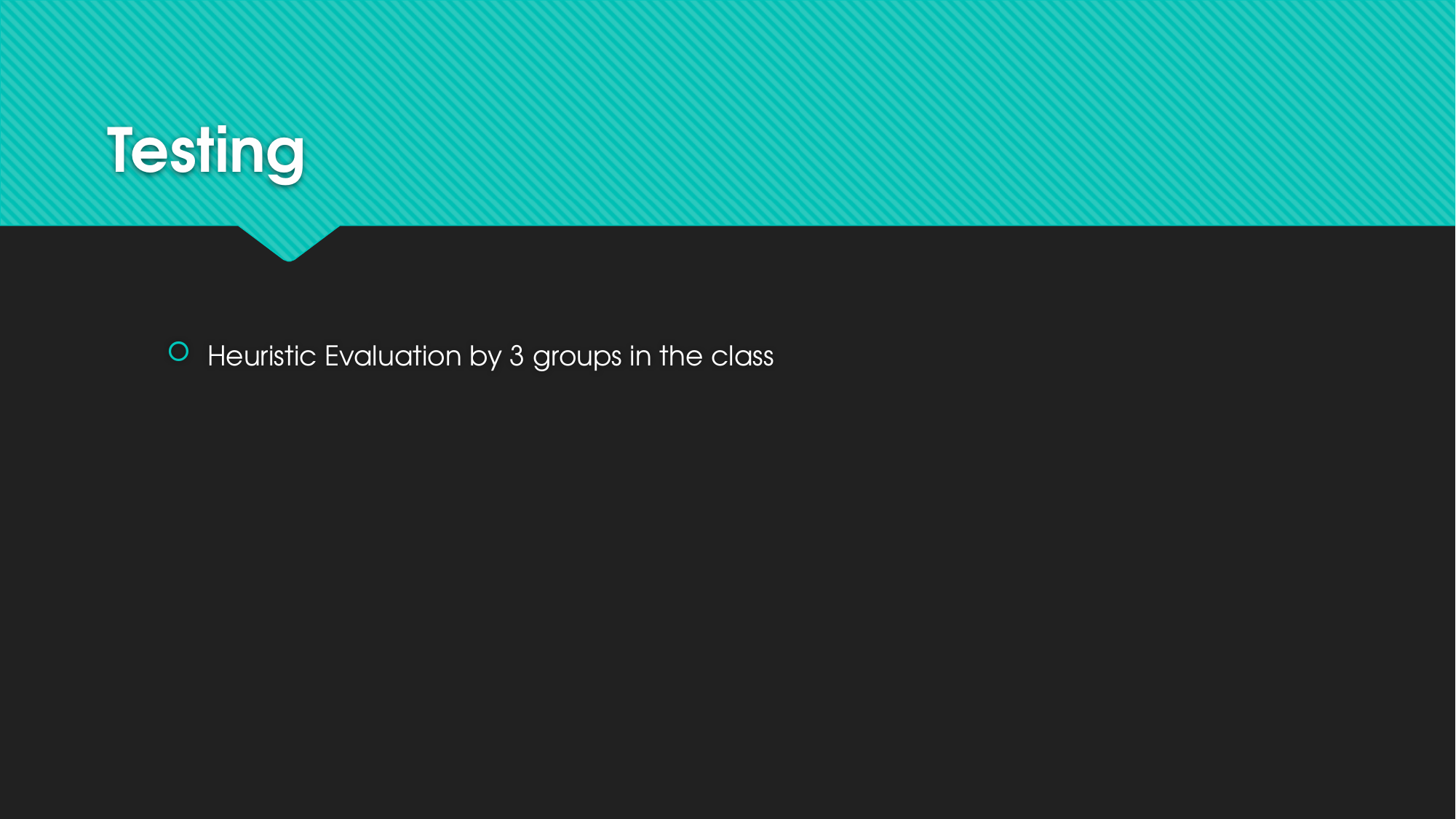

# Testing
Heuristic Evaluation by 3 groups in the class